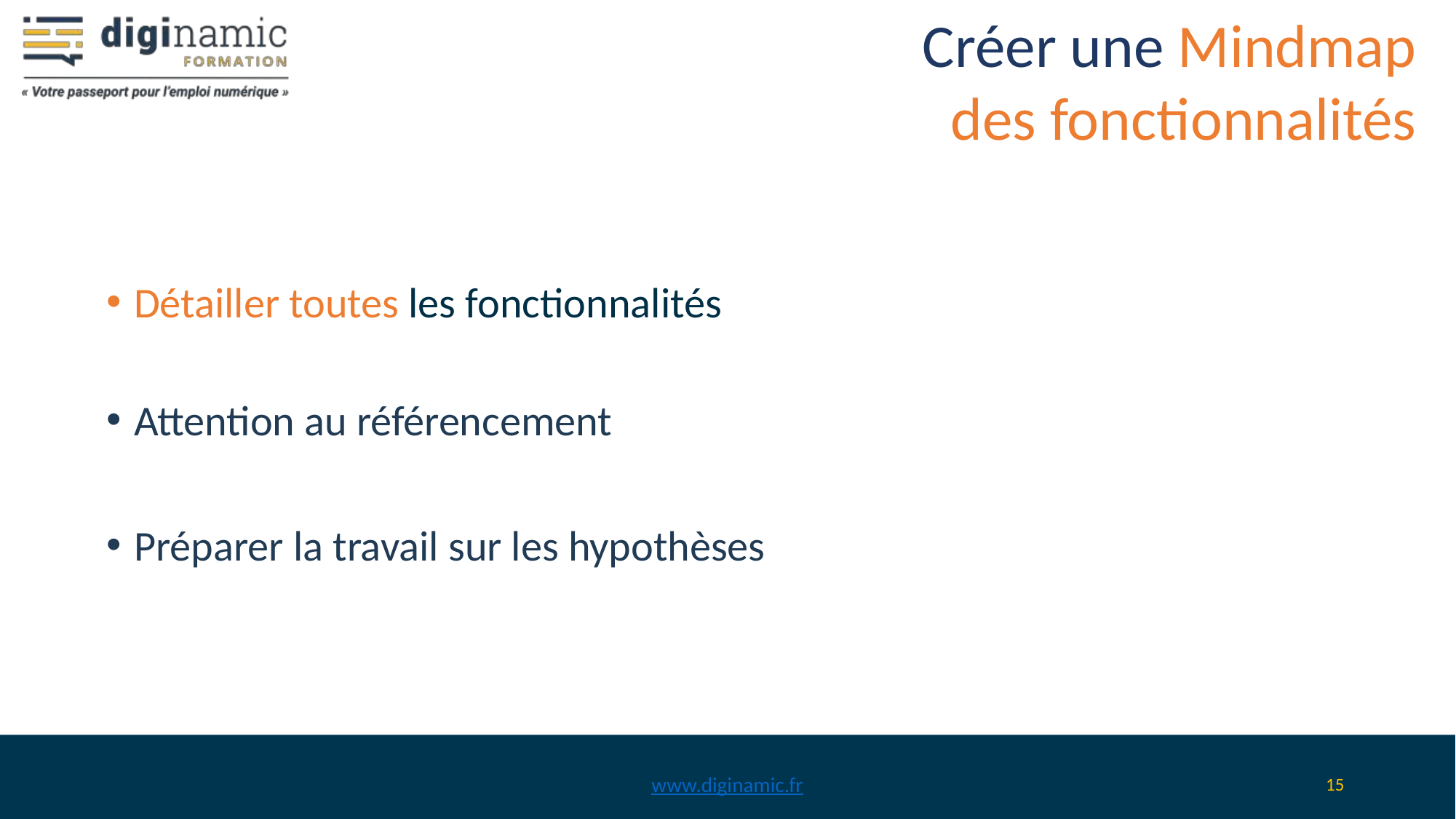

# Créer une Mindmap des fonctionnalités
Détailler toutes les fonctionnalités

Attention au référencement

Préparer la travail sur les hypothèses
www.diginamic.fr
15